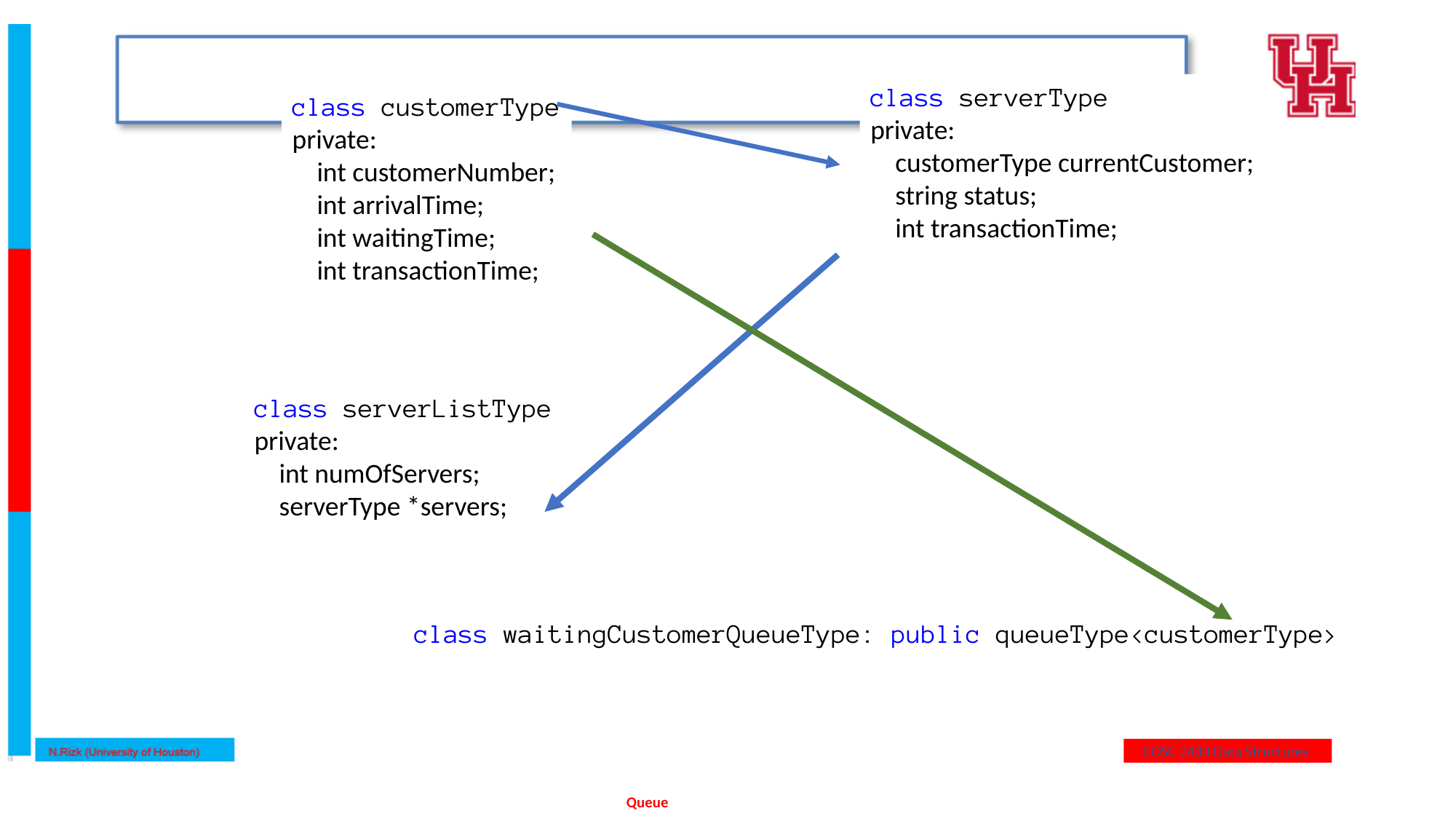

class serverType
private:
    customerType currentCustomer;
    string status;
    int transactionTime;

class customerType
private:
    int customerNumber;
    int arrivalTime;
    int waitingTime;
    int transactionTime;

class serverListType
private:
    int numOfServers;
    serverType *servers;

class waitingCustomerQueueType: public queueType<customerType>